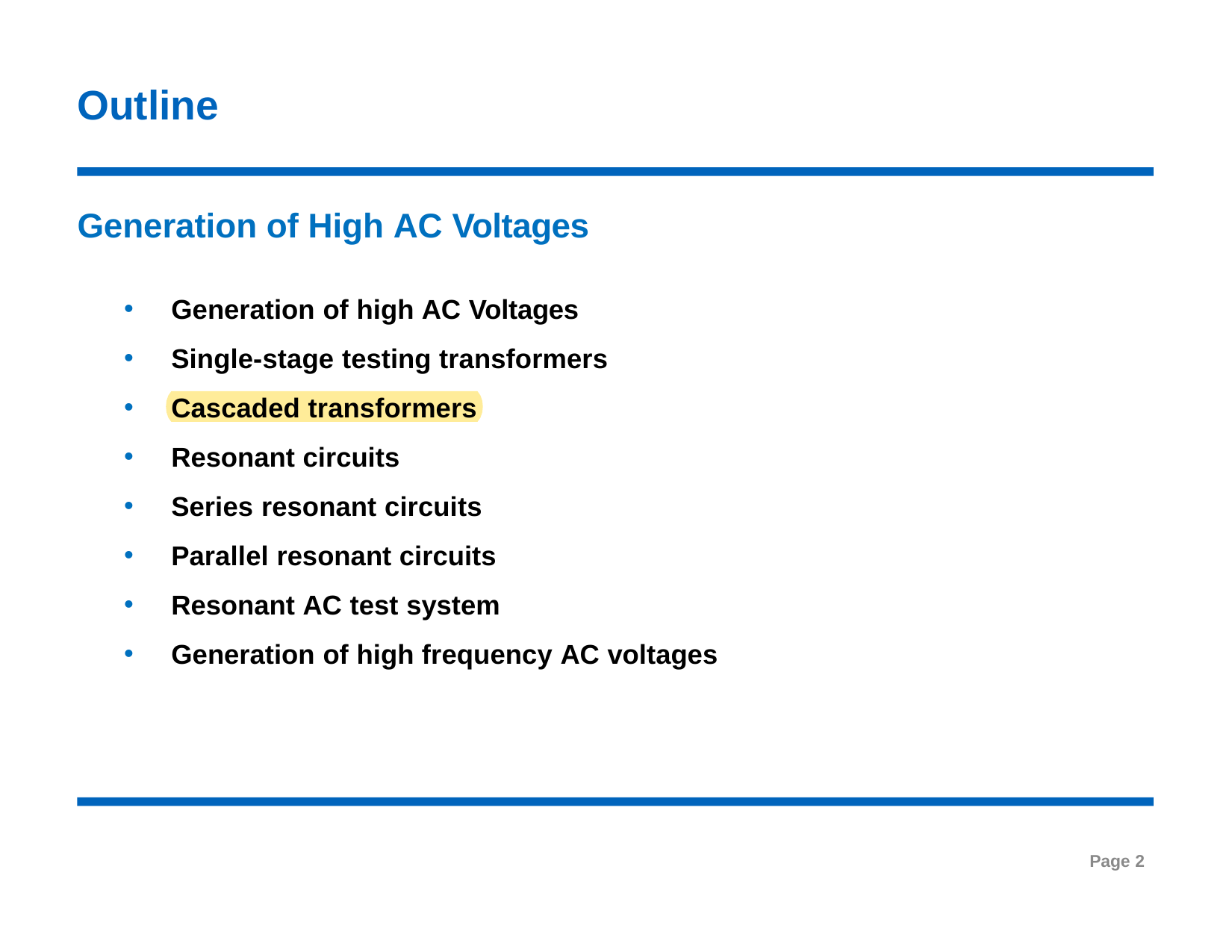

# Outline

Generation of High AC Voltages

Generation of high AC Voltages
Single-stage testing transformers
Cascaded transformers
Resonant circuits
Series resonant circuits
Parallel resonant circuits
Resonant AC test system
Generation of high frequency AC voltages

Page 2